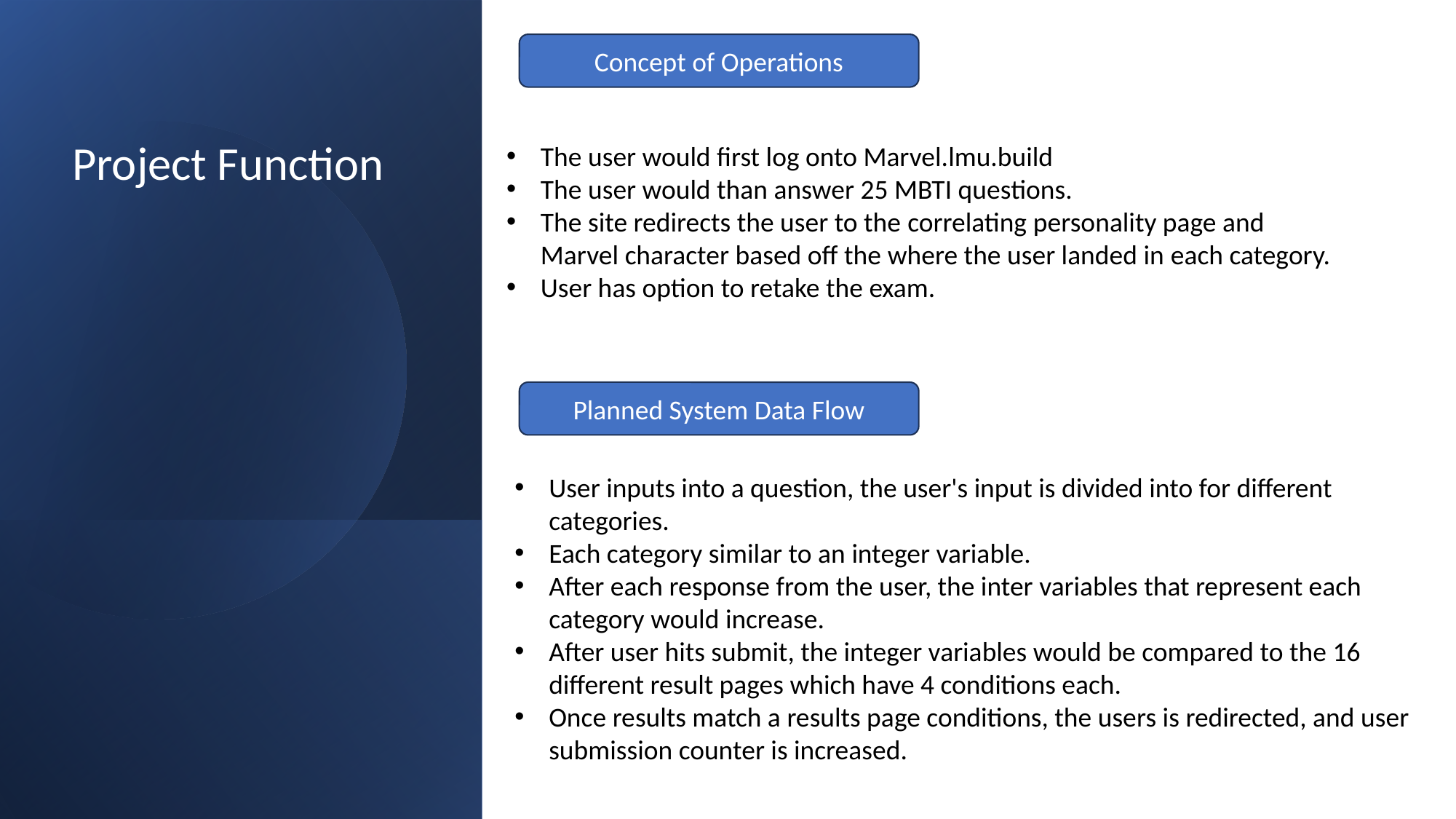

# Project Function

Concept of Operations

The user would first log onto Marvel.lmu.build
The user would than answer 25 MBTI questions.
The site redirects the user to the correlating personality page and Marvel character based off the where the user landed in each category.
User has option to retake the exam.

Planned System Data Flow

User inputs into a question, the user's input is divided into for different categories.
Each category similar to an integer variable.
After each response from the user, the inter variables that represent each category would increase.
After user hits submit, the integer variables would be compared to the 16 different result pages which have 4 conditions each.
Once results match a results page conditions, the users is redirected, and user submission counter is increased.